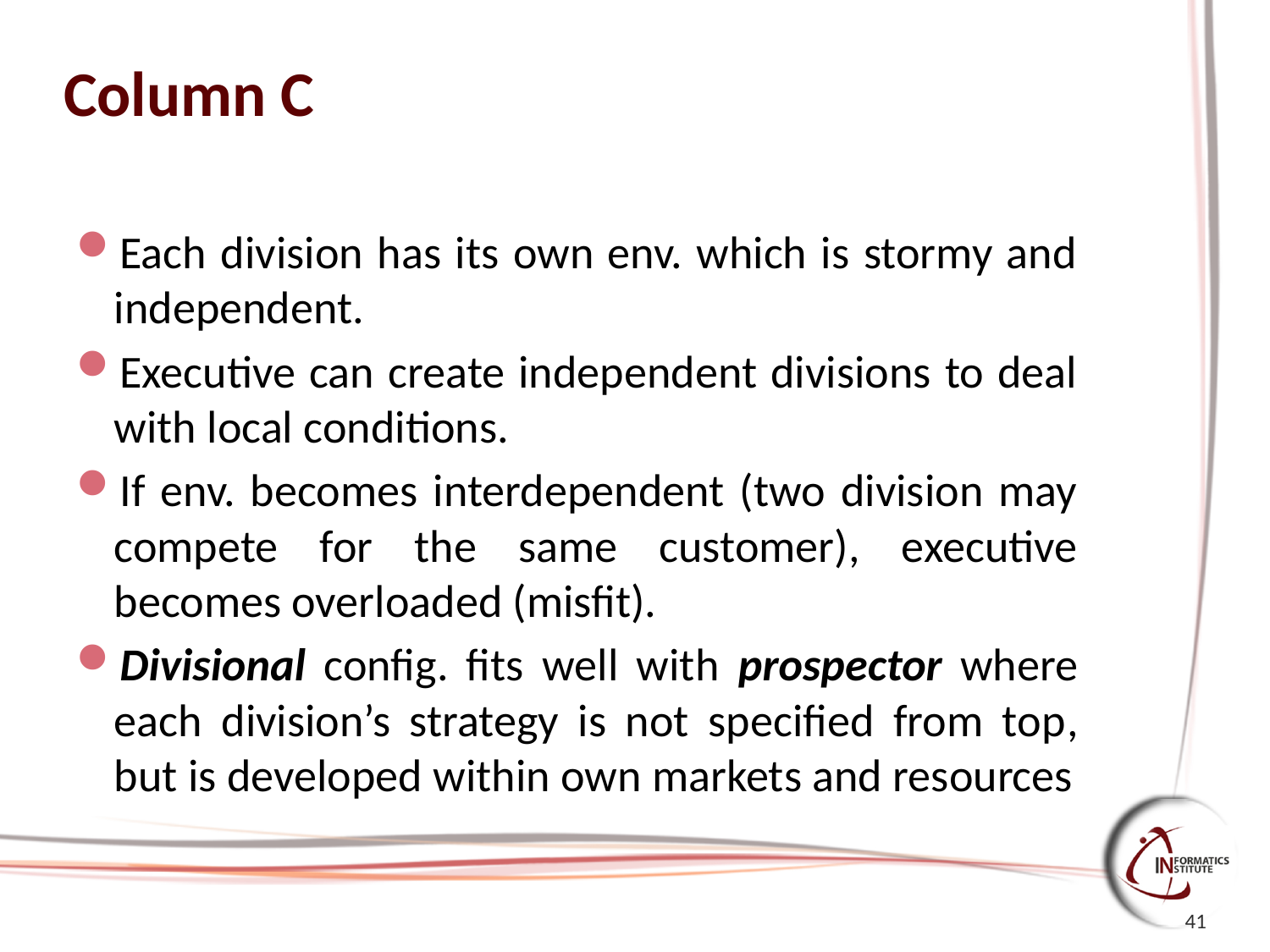

# Column C
Each division has its own env. which is stormy and independent.
Executive can create independent divisions to deal with local conditions.
If env. becomes interdependent (two division may compete for the same customer), executive becomes overloaded (misfit).
Divisional config. fits well with prospector where each division’s strategy is not specified from top, but is developed within own markets and resources

41